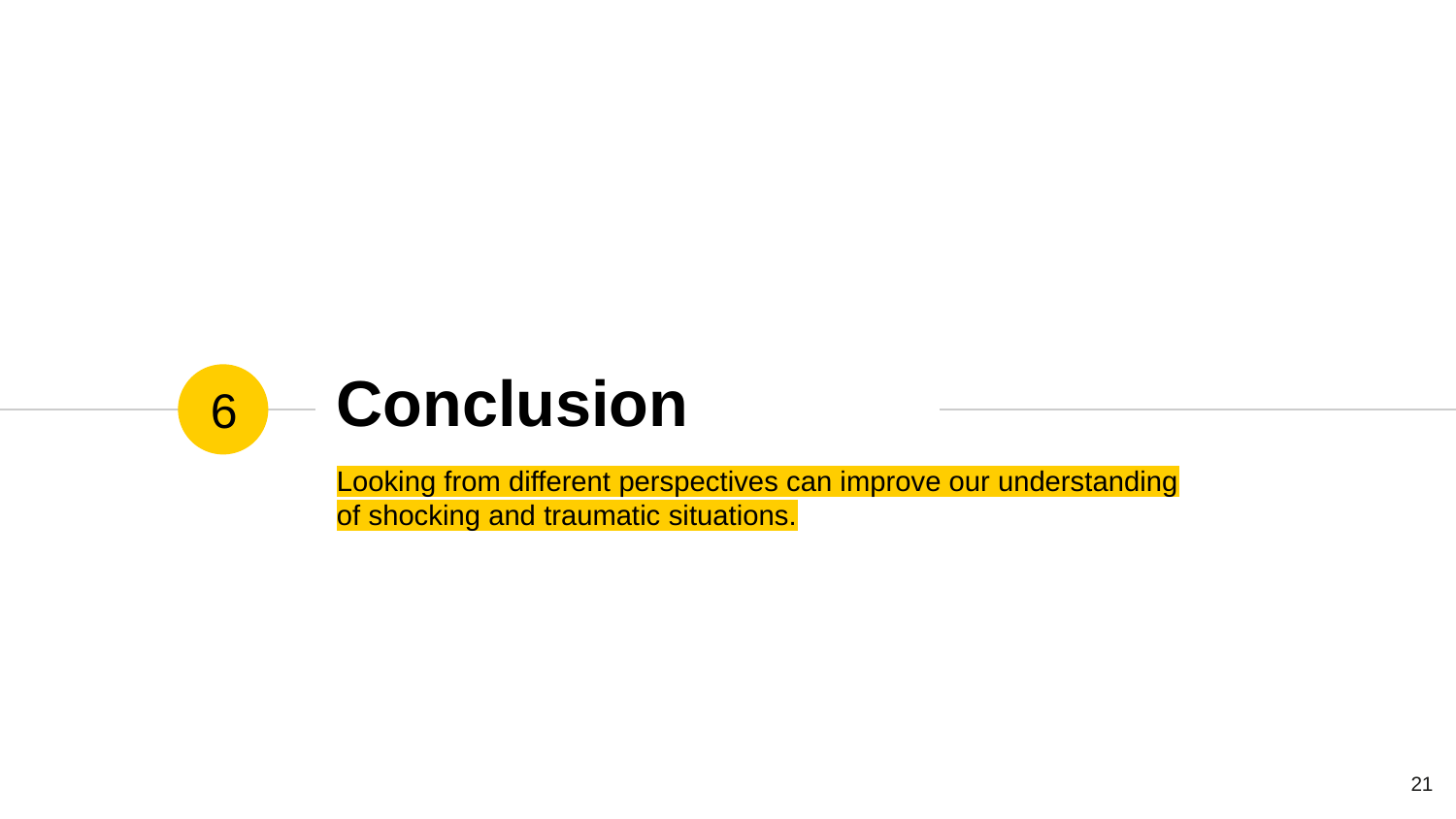

# Conclusion
6
Looking from different perspectives can improve our understanding of shocking and traumatic situations.
21